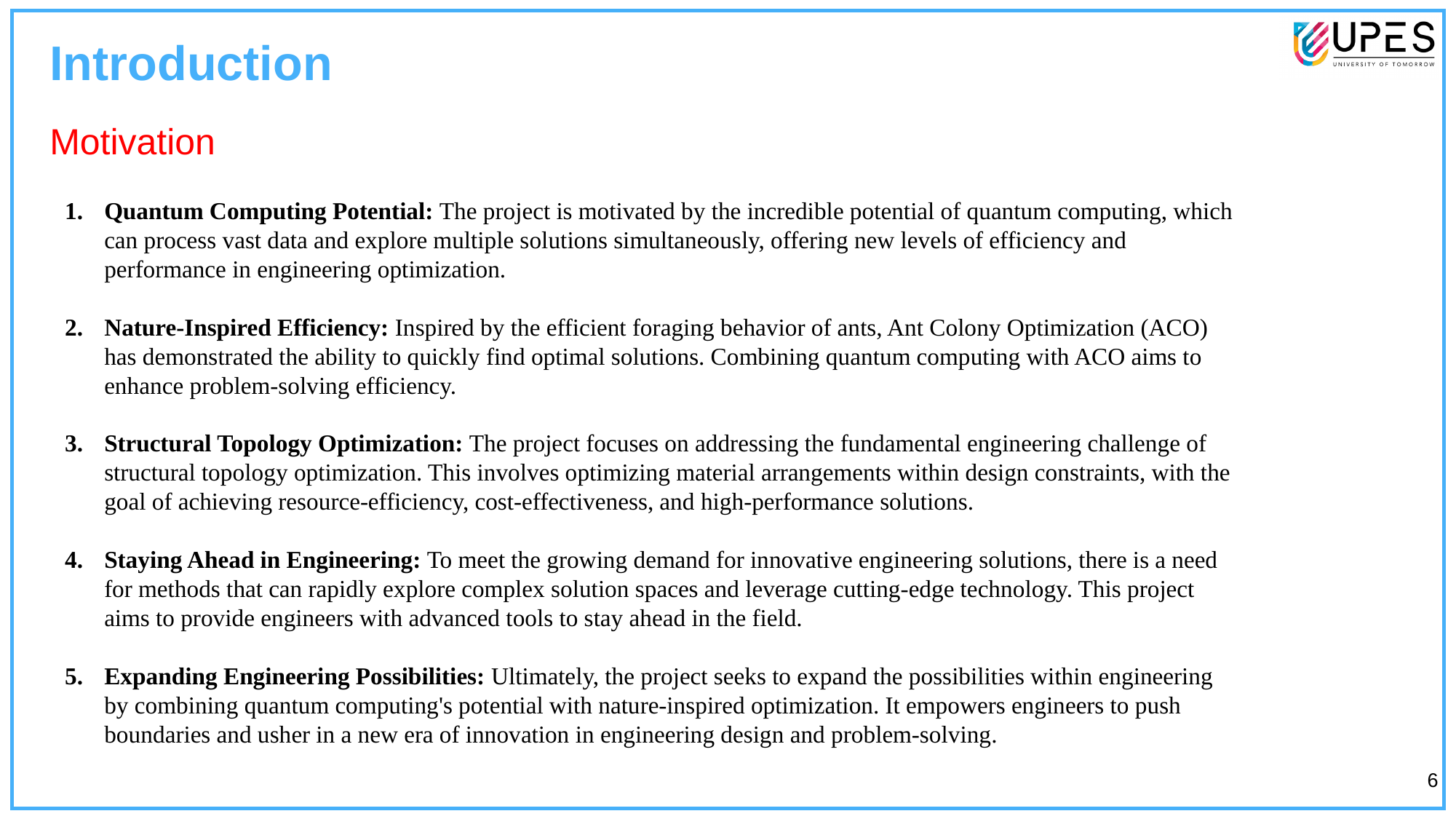

Introduction
Motivation
Quantum Computing Potential: The project is motivated by the incredible potential of quantum computing, which can process vast data and explore multiple solutions simultaneously, offering new levels of efficiency and performance in engineering optimization.

Nature-Inspired Efficiency: Inspired by the efficient foraging behavior of ants, Ant Colony Optimization (ACO) has demonstrated the ability to quickly find optimal solutions. Combining quantum computing with ACO aims to enhance problem-solving efficiency.

Structural Topology Optimization: The project focuses on addressing the fundamental engineering challenge of structural topology optimization. This involves optimizing material arrangements within design constraints, with the goal of achieving resource-efficiency, cost-effectiveness, and high-performance solutions.

Staying Ahead in Engineering: To meet the growing demand for innovative engineering solutions, there is a need for methods that can rapidly explore complex solution spaces and leverage cutting-edge technology. This project aims to provide engineers with advanced tools to stay ahead in the field.

Expanding Engineering Possibilities: Ultimately, the project seeks to expand the possibilities within engineering by combining quantum computing's potential with nature-inspired optimization. It empowers engineers to push boundaries and usher in a new era of innovation in engineering design and problem-solving.

6